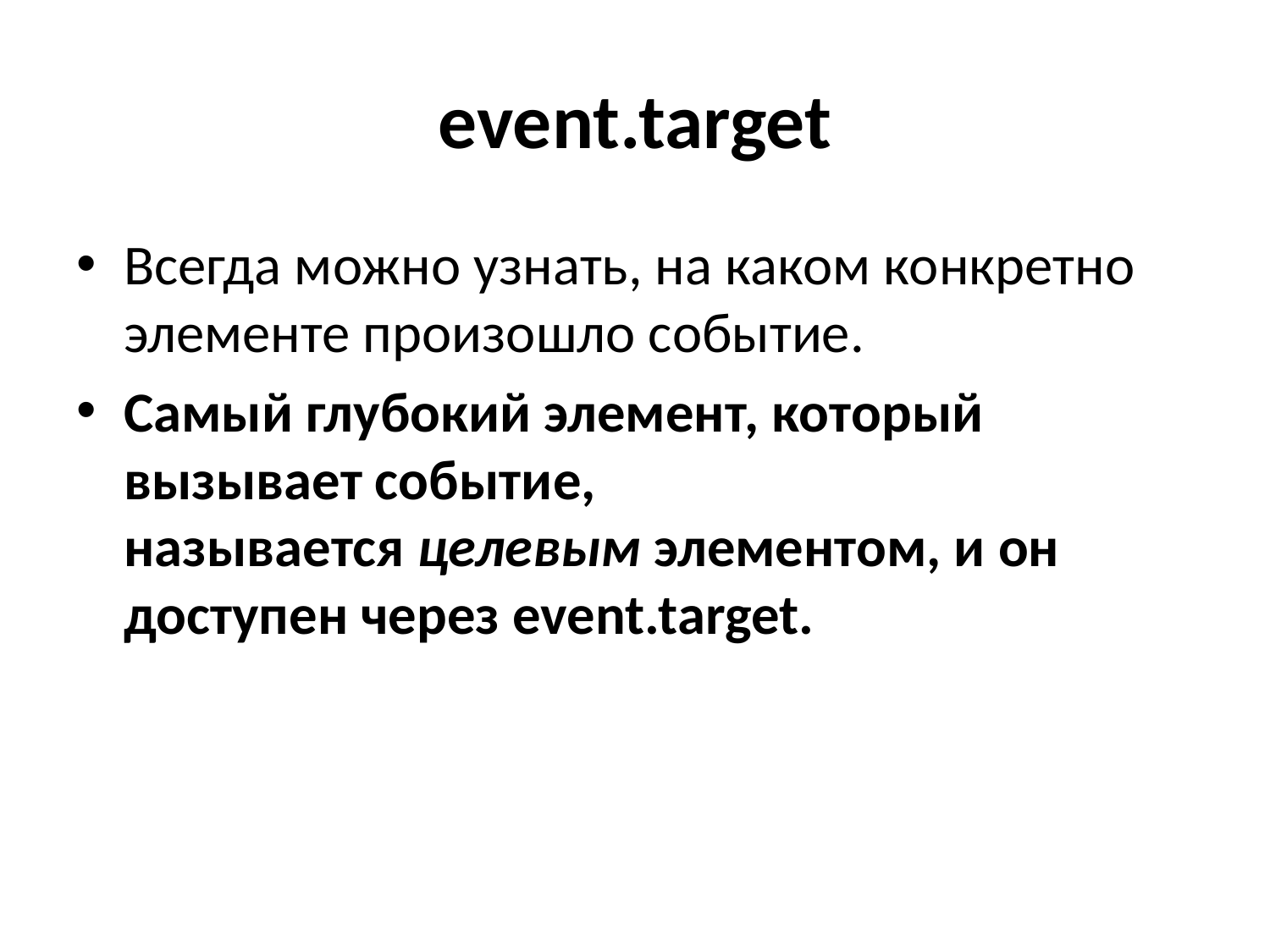

# event.target
Всегда можно узнать, на каком конкретно элементе произошло событие.
Самый глубокий элемент, который вызывает событие, называется целевым элементом, и он доступен через event.target.